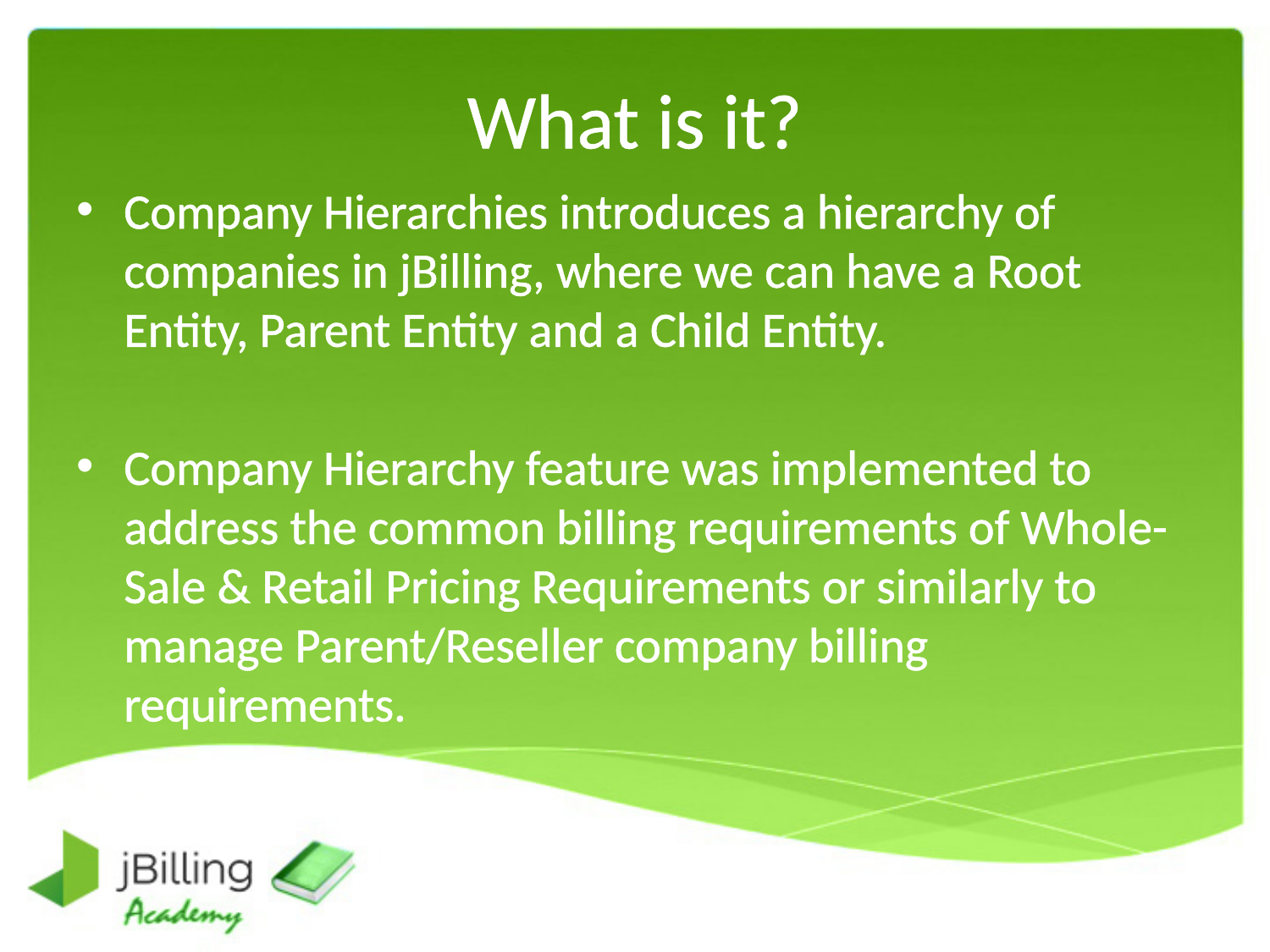

# What is it?
Company Hierarchies introduces a hierarchy of companies in jBilling, where we can have a Root Entity, Parent Entity and a Child Entity.

Company Hierarchy feature was implemented to address the common billing requirements of Whole-Sale & Retail Pricing Requirements or similarly to manage Parent/Reseller company billing requirements.